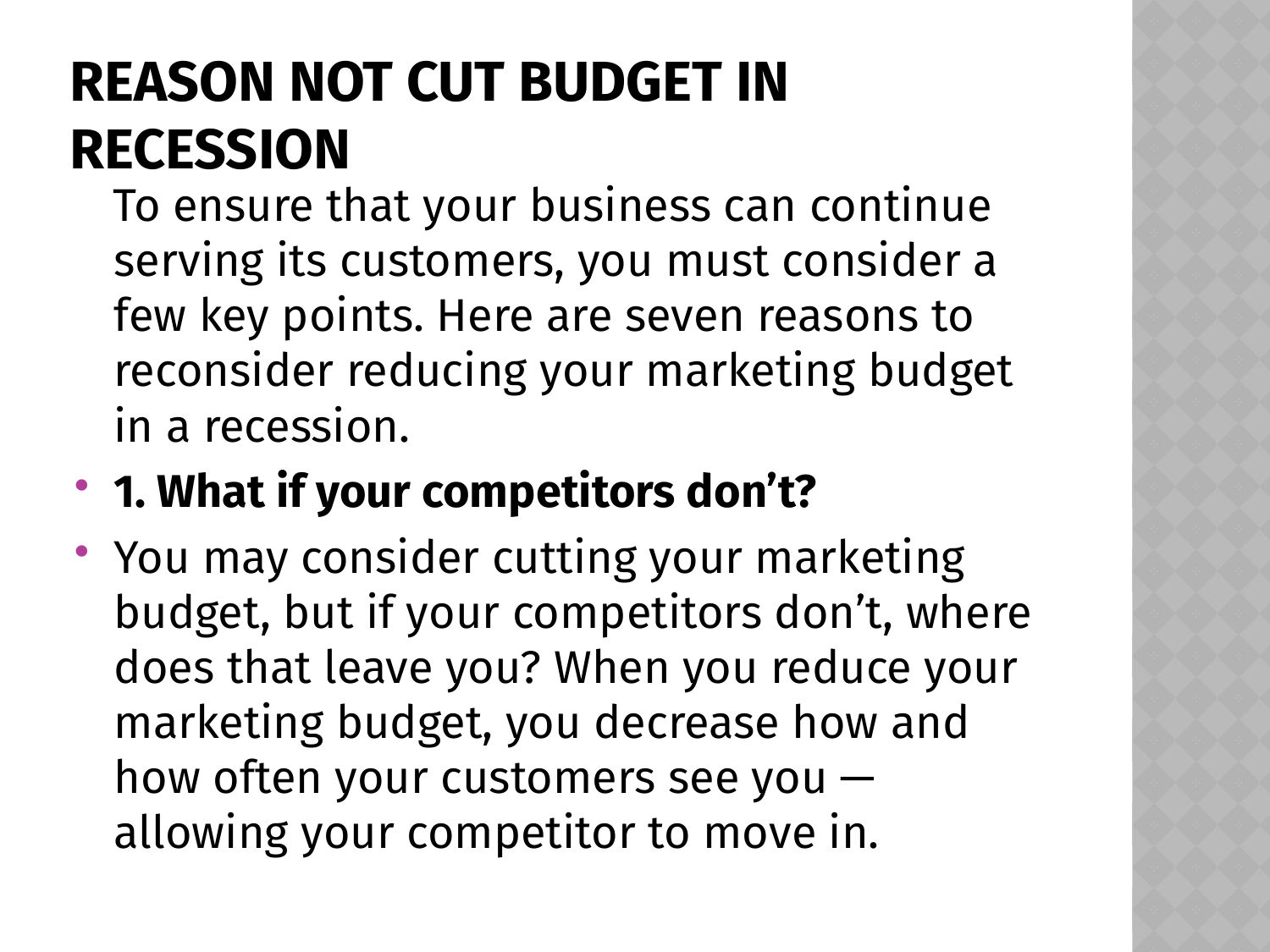

# Reason Not Cut Budget In Recession
   To ensure that your business can continue serving its customers, you must consider a few key points. Here are seven reasons to reconsider reducing your marketing budget in a recession.
1. What if your competitors don’t?
You may consider cutting your marketing budget, but if your competitors don’t, where does that leave you? When you reduce your marketing budget, you decrease how and how often your customers see you — allowing your competitor to move in.